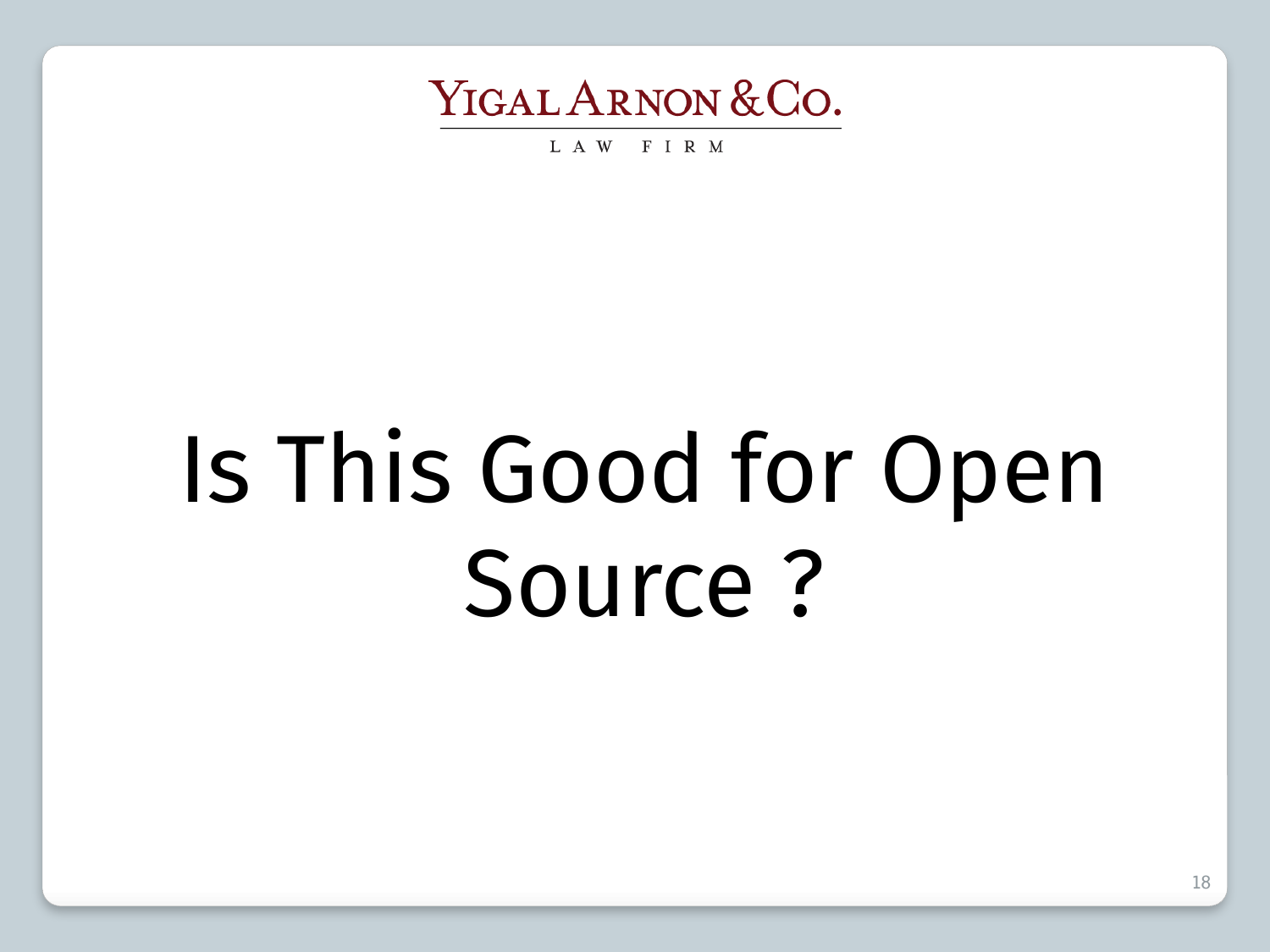

#

Is This Good for Open Source ?
18